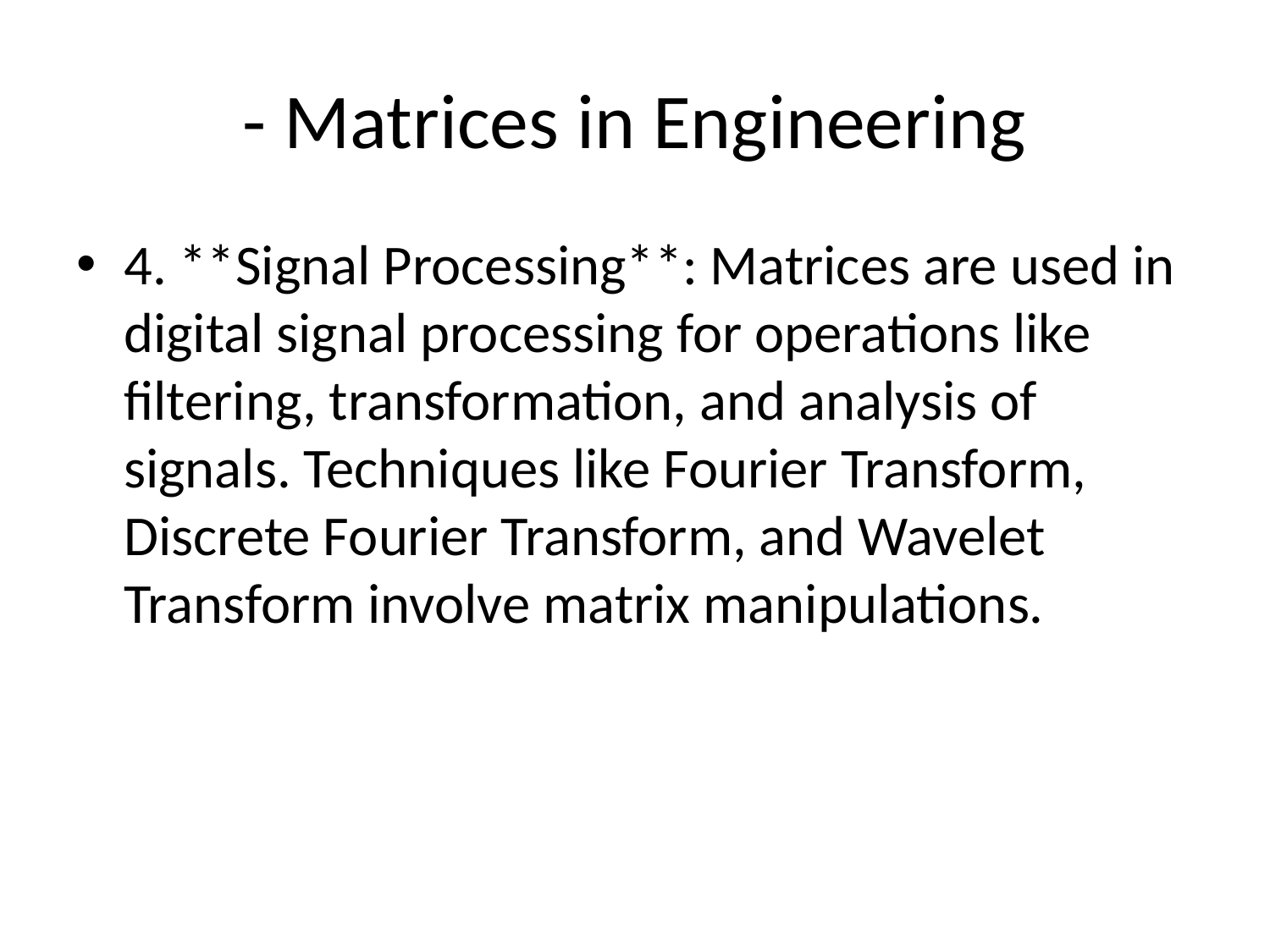

# - Matrices in Engineering
4. **Signal Processing**: Matrices are used in digital signal processing for operations like filtering, transformation, and analysis of signals. Techniques like Fourier Transform, Discrete Fourier Transform, and Wavelet Transform involve matrix manipulations.